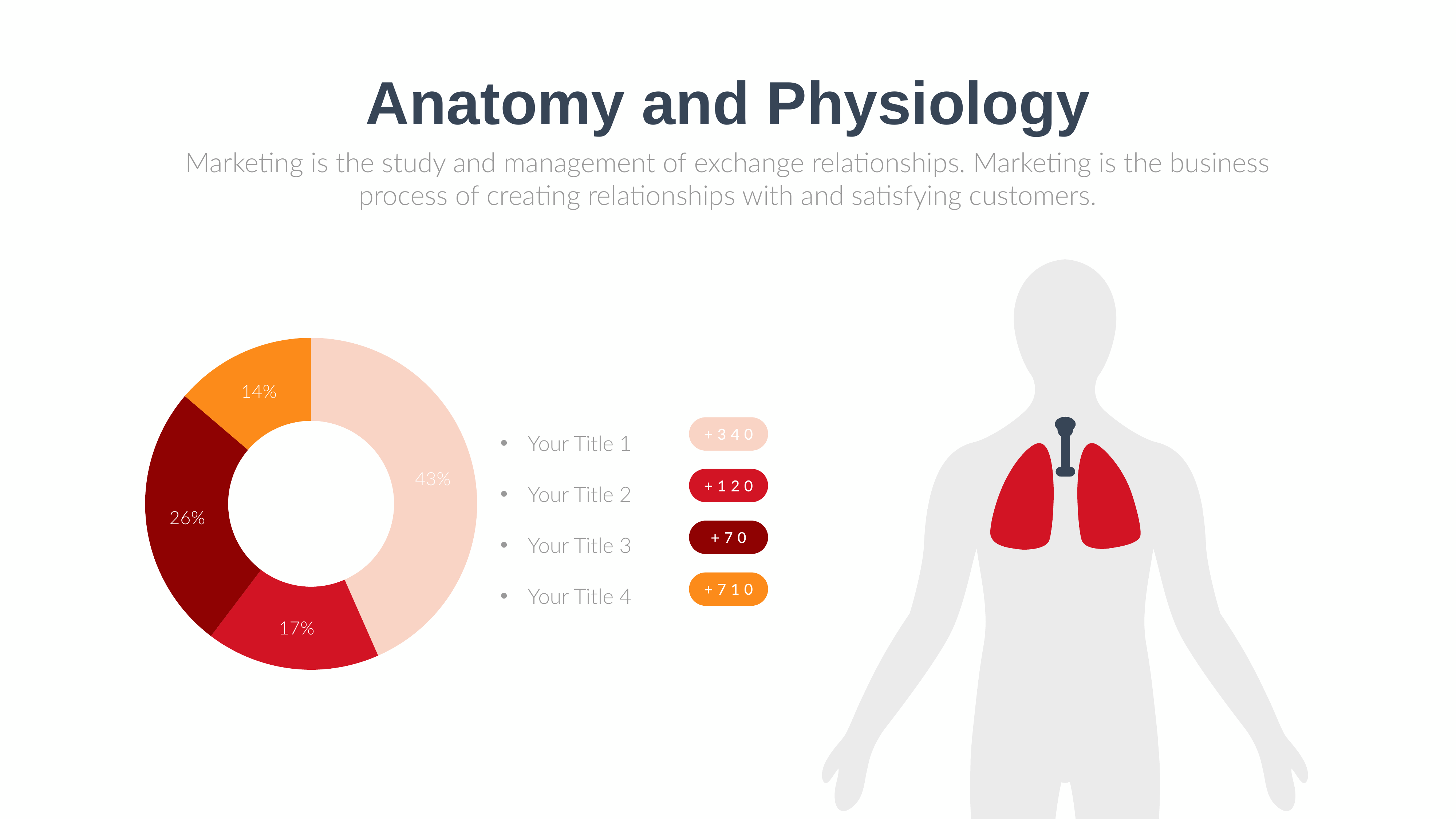

Anatomy and Physiology
Marketing is the study and management of exchange relationships. Marketing is the business process of creating relationships with and satisfying customers.

### Chart

| Category | Sales |
|---|---|
| March | 8.2 |
| April | 3.2 |
| Mayo | 4.9 |
| June | 2.6 |
Your Title 1
Your Title 2
Your Title 3
Your Title 4

+340

+120

+70

+710